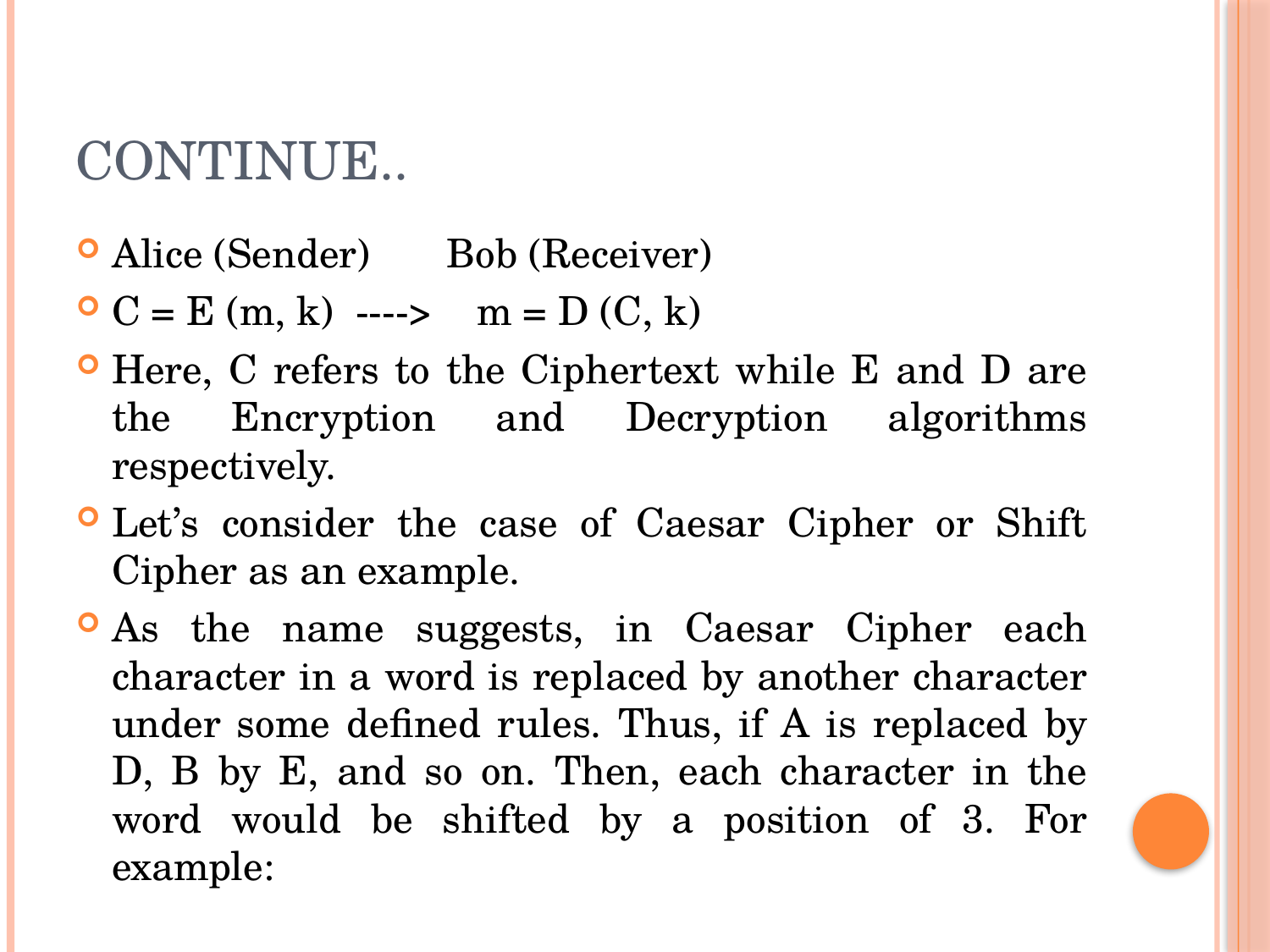

# Continue..
Alice (Sender)       Bob (Receiver)
C = E (m, k)  ---->    m = D (C, k)
Here, C refers to the Ciphertext while E and D are the Encryption and Decryption algorithms respectively.
Let’s consider the case of Caesar Cipher or Shift Cipher as an example.
As the name suggests, in Caesar Cipher each character in a word is replaced by another character under some defined rules. Thus, if A is replaced by D, B by E, and so on. Then, each character in the word would be shifted by a position of 3. For example: